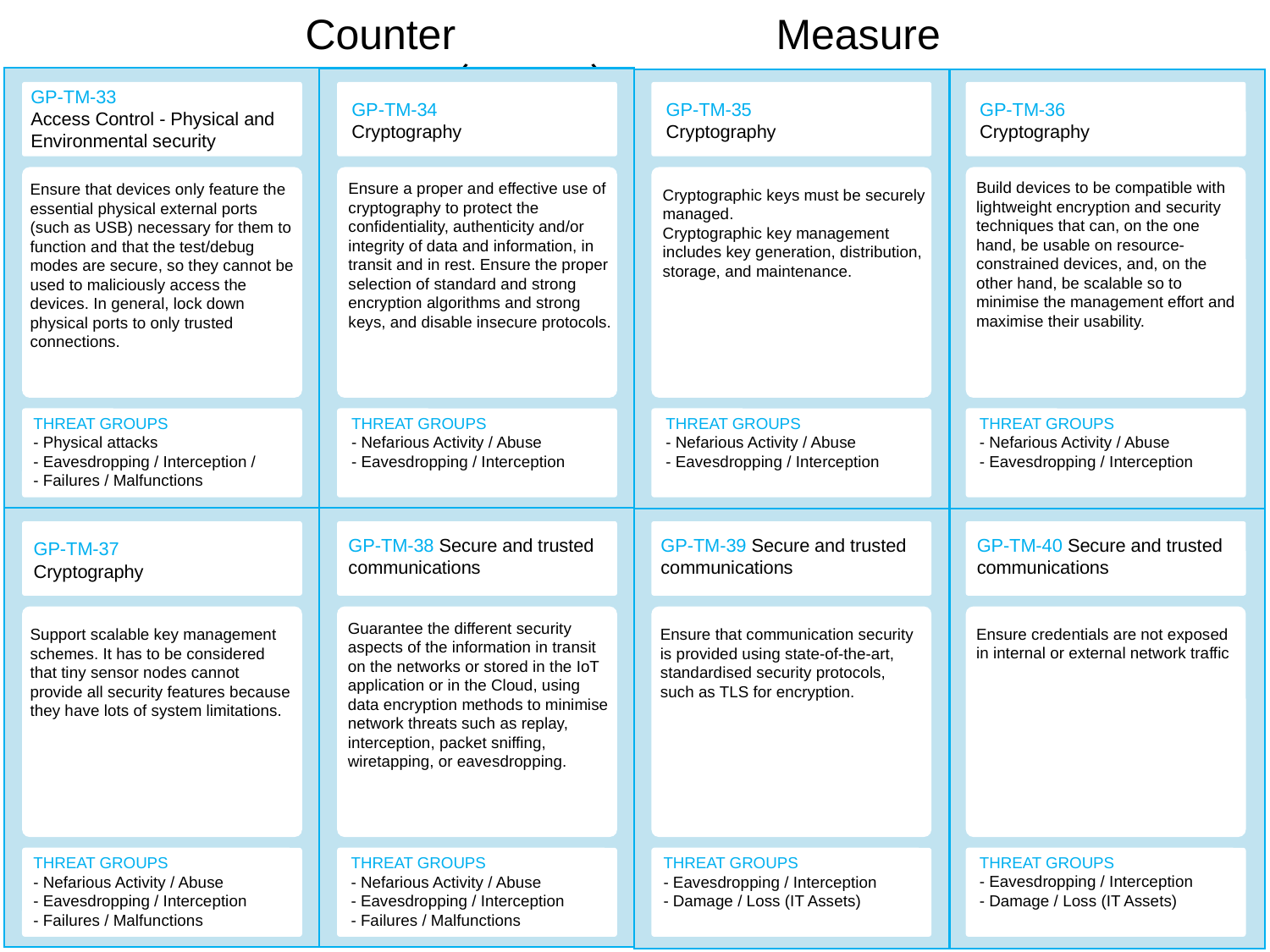

Counter Measure Cards（Front）

GP-TM-33
Access Control - Physical and Environmental security

GP-TM-34
Cryptography
GP-TM-35
Cryptography
GP-TM-36
Cryptography

Build devices to be compatible with lightweight encryption and security techniques that can, on the one hand, be usable on resource-constrained devices, and, on the other hand, be scalable so to minimise the management effort and maximise their usability.
Ensure a proper and effective use of cryptography to protect the confidentiality, authenticity and/or integrity of data and information, in transit and in rest. Ensure the proper selection of standard and strong encryption algorithms and strong keys, and disable insecure protocols.
Ensure that devices only feature the essential physical external ports (such as USB) necessary for them to function and that the test/debug modes are secure, so they cannot be used to maliciously access the devices. In general, lock down physical ports to only trusted connections.
Cryptographic keys must be securely managed.
Cryptographic key management includes key generation, distribution, storage, and maintenance.
THREAT GROUPS
- Physical attacks
- Eavesdropping / Interception /
- Failures / Malfunctions
THREAT GROUPS
- Nefarious Activity / Abuse
- Eavesdropping / Interception
THREAT GROUPS
- Nefarious Activity / Abuse
- Eavesdropping / Interception
THREAT GROUPS
- Nefarious Activity / Abuse
- Eavesdropping / Interception

GP-TM-40 Secure and trusted communications
GP-TM-38 Secure and trusted communications
GP-TM-39 Secure and trusted communications
GP-TM-37
Cryptography

Guarantee the different security aspects of the information in transit on the networks or stored in the IoT application or in the Cloud, using data encryption methods to minimise network threats such as replay, interception, packet sniffing, wiretapping, or eavesdropping.
Ensure credentials are not exposed in internal or external network traffic
Support scalable key management schemes. It has to be considered that tiny sensor nodes cannot provide all security features because they have lots of system limitations.
Ensure that communication security is provided using state-of-the-art, standardised security protocols, such as TLS for encryption.
THREAT GROUPS
- Eavesdropping / Interception
- Damage / Loss (IT Assets)
THREAT GROUPS
- Nefarious Activity / Abuse
- Eavesdropping / Interception
- Failures / Malfunctions
THREAT GROUPS
- Nefarious Activity / Abuse
- Eavesdropping / Interception
- Failures / Malfunctions
THREAT GROUPS
- Eavesdropping / Interception
- Damage / Loss (IT Assets)